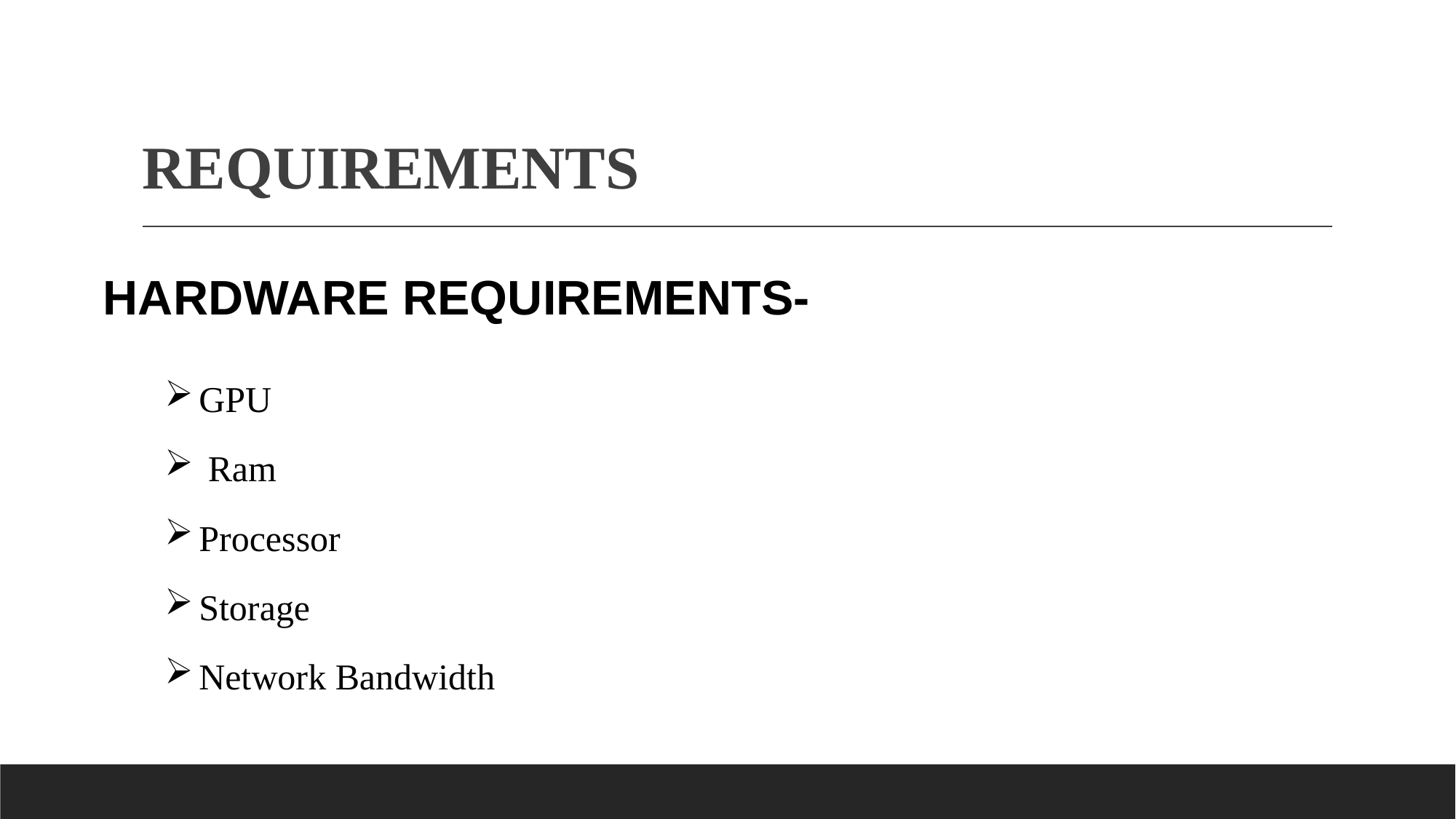

# REQUIREMENTS

HARDWARE REQUIREMENTS-

GPU
 Ram
Processor
Storage
Network Bandwidth